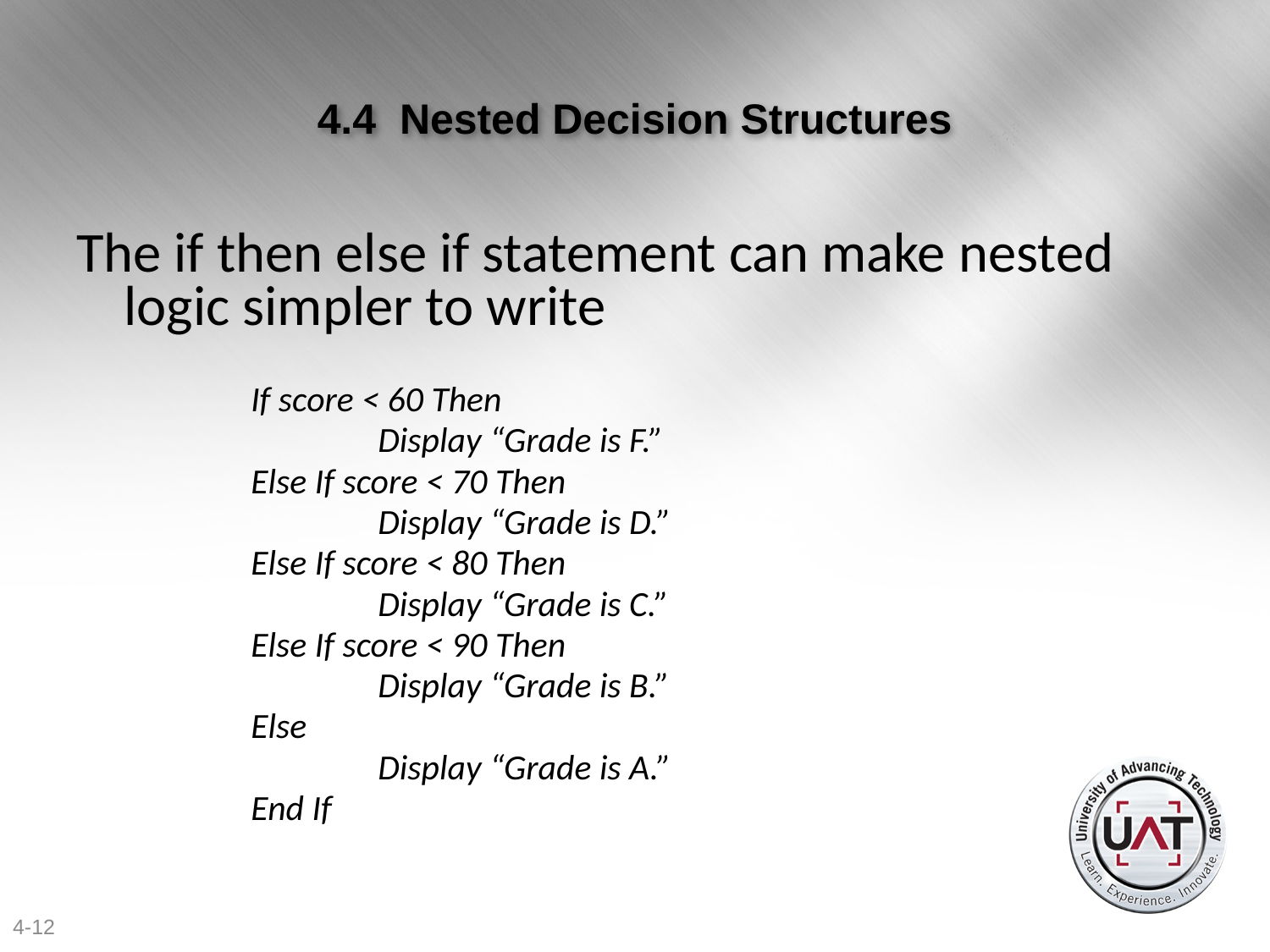

# 4.4  Nested Decision Structures
The if then else if statement can make nested logic simpler to write

		If score < 60 Then
			Display “Grade is F.”
		Else If score < 70 Then
			Display “Grade is D.”
		Else If score < 80 Then
			Display “Grade is C.”
		Else If score < 90 Then
			Display “Grade is B.”
		Else
			Display “Grade is A.”
		End If

4-12